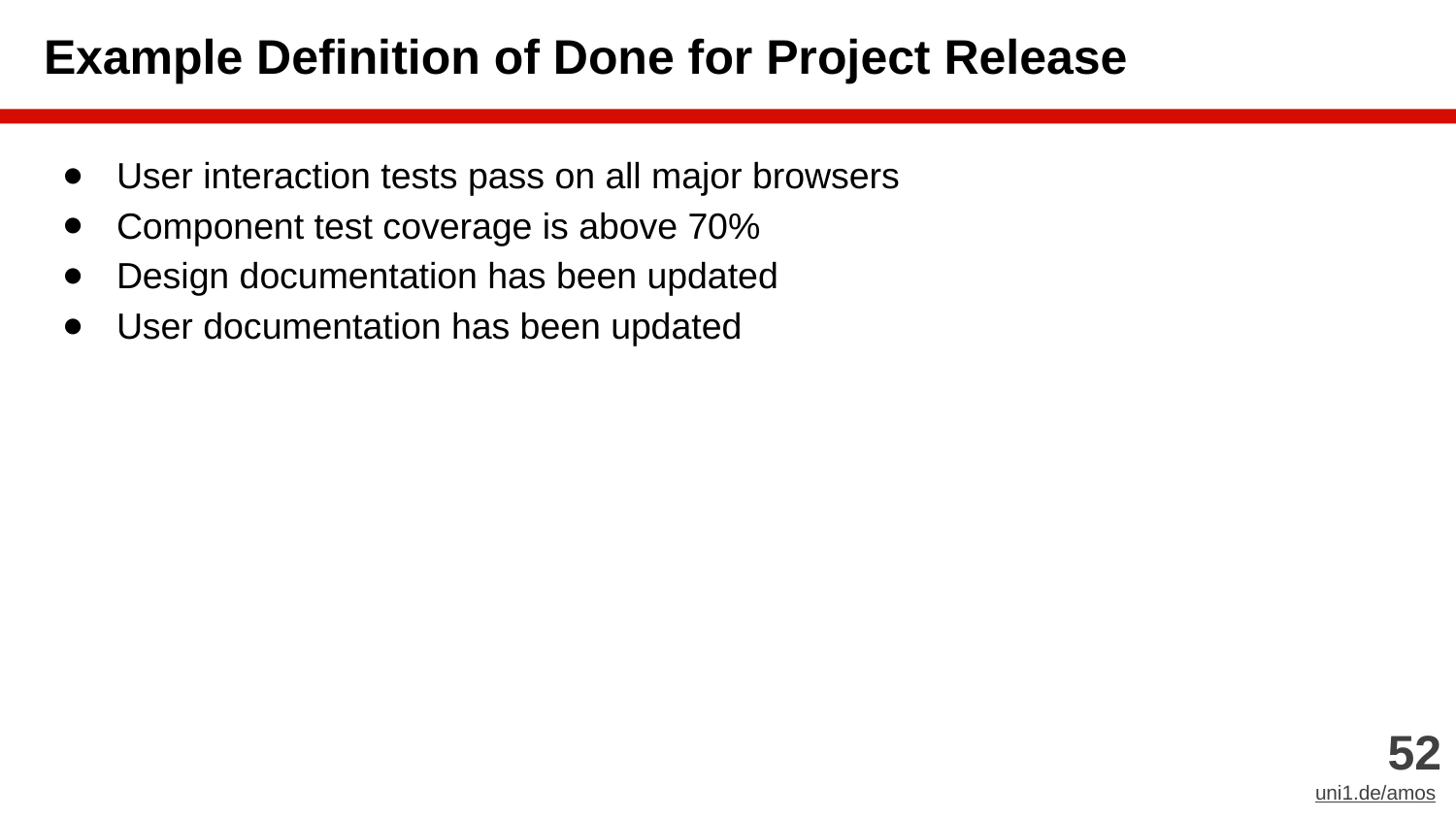

# Example Definition of Done for Project Release
User interaction tests pass on all major browsers
Component test coverage is above 70%
Design documentation has been updated
User documentation has been updated
52
uni1.de/amos